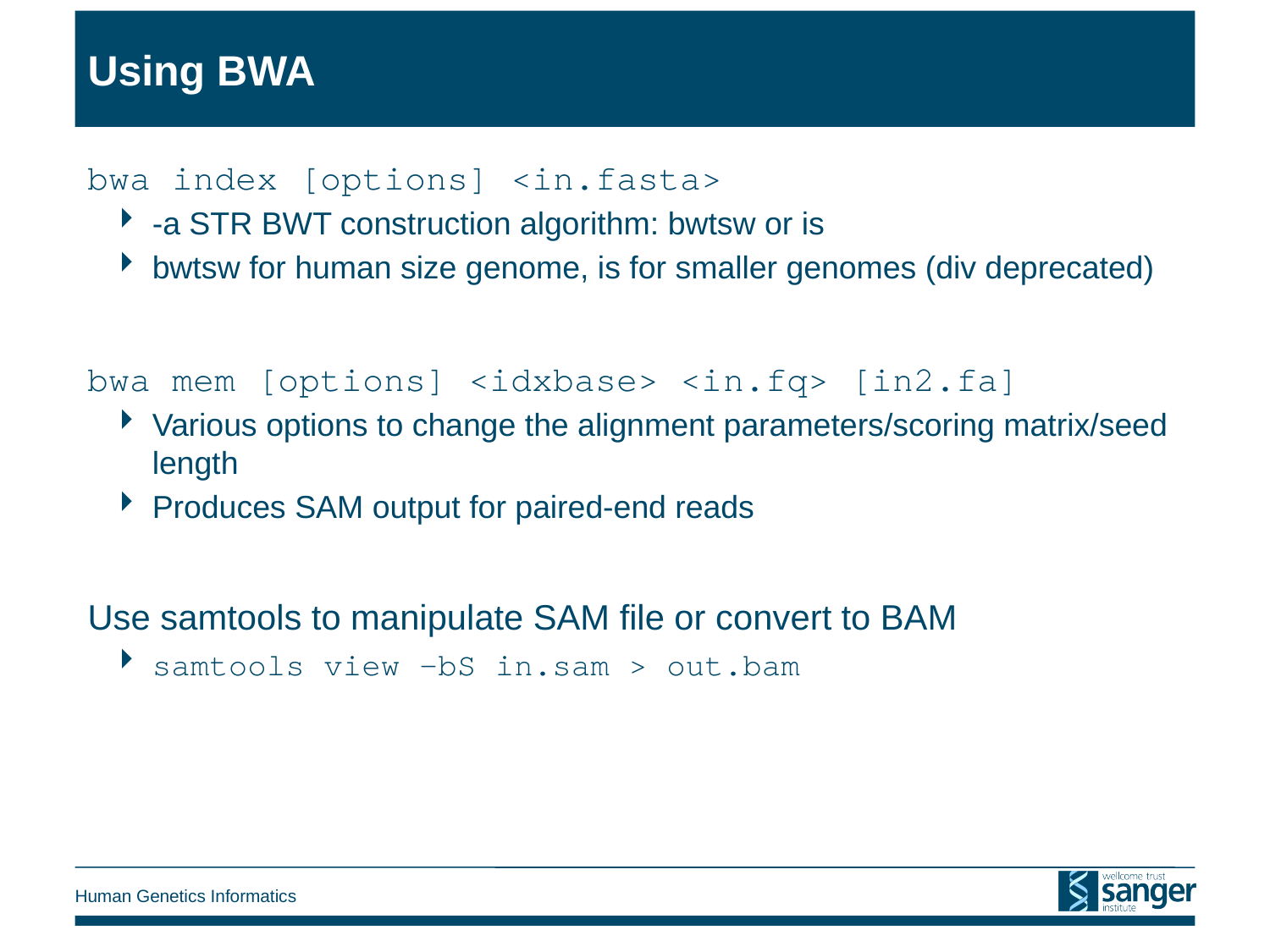

# Using BWA
bwa index [options] <in.fasta>
-a STR BWT construction algorithm: bwtsw or is
bwtsw for human size genome, is for smaller genomes (div deprecated)

bwa mem [options] <idxbase> <in.fq> [in2.fa]
Various options to change the alignment parameters/scoring matrix/seed length
Produces SAM output for paired-end reads

Use samtools to manipulate SAM file or convert to BAM
samtools view –bS in.sam > out.bam